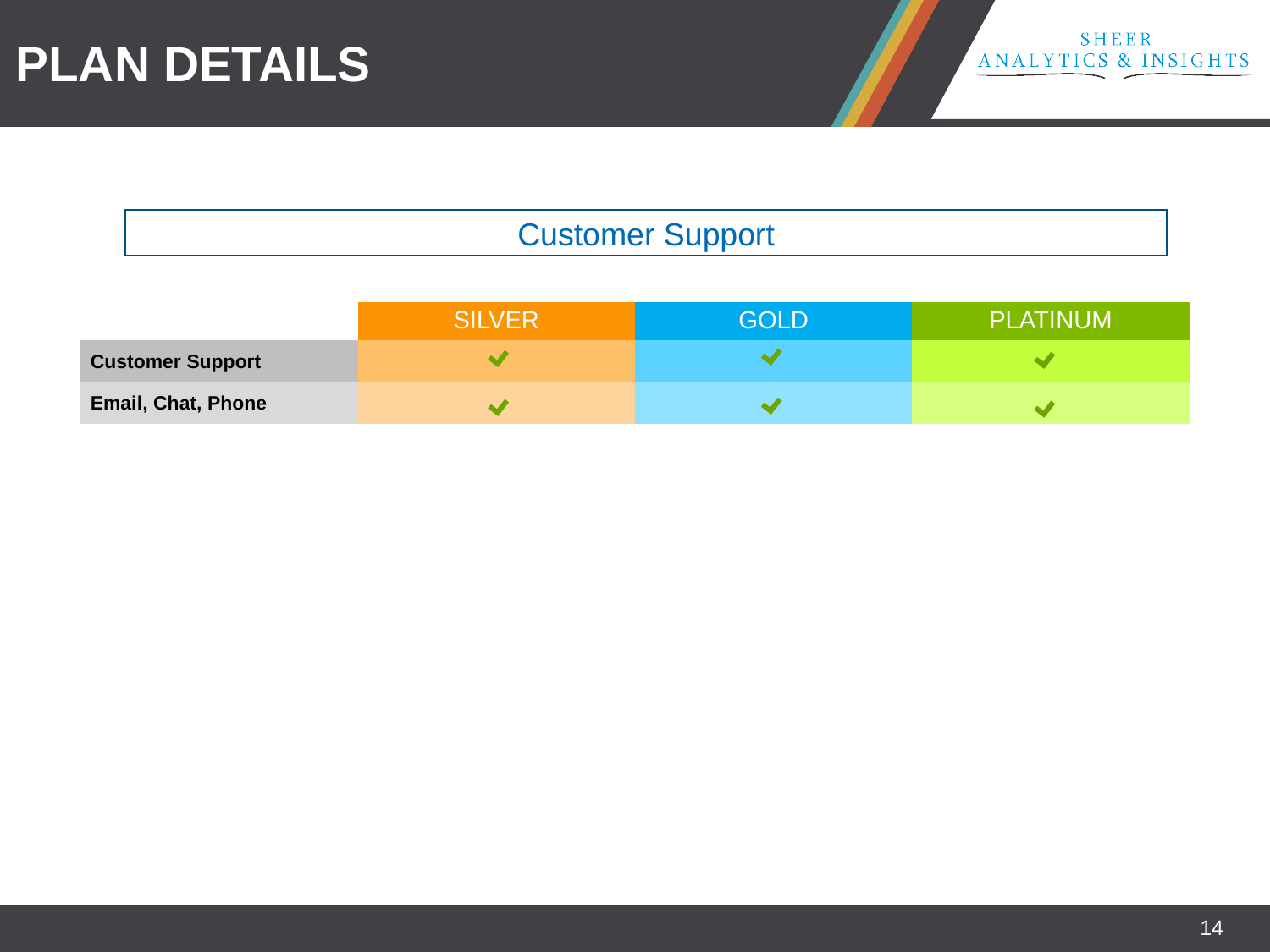

PLAN DETAILS
Customer Support

|  | SILVER | GOLD | PLATINUM |
| --- | --- | --- | --- |
| Customer Support |  |  |  |
| Email, Chat, Phone |  |  |  |